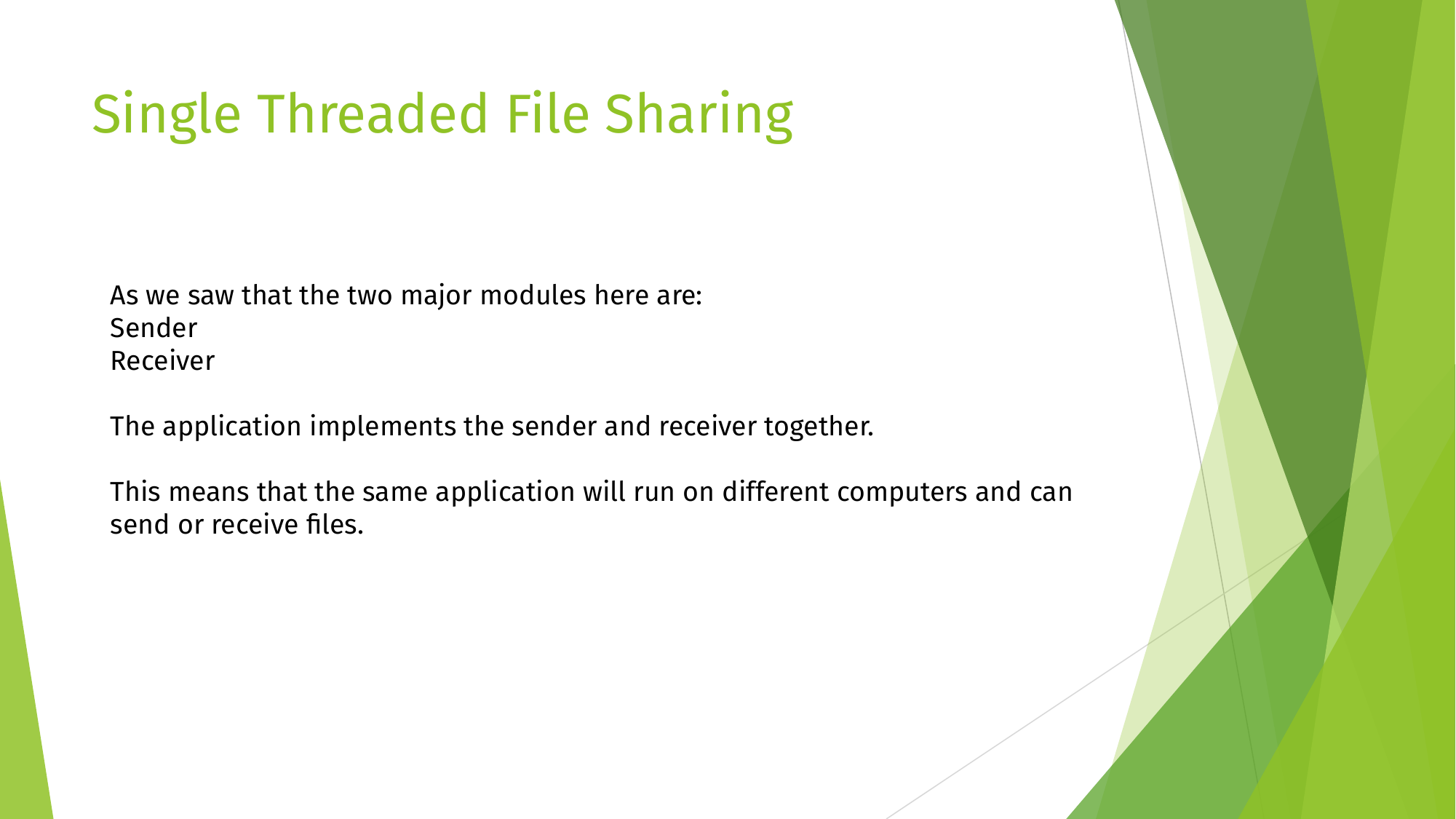

# Single Threaded File Sharing

As we saw that the two major modules here are:
Sender
Receiver

The application implements the sender and receiver together.

This means that the same application will run on different computers and can send or receive files.